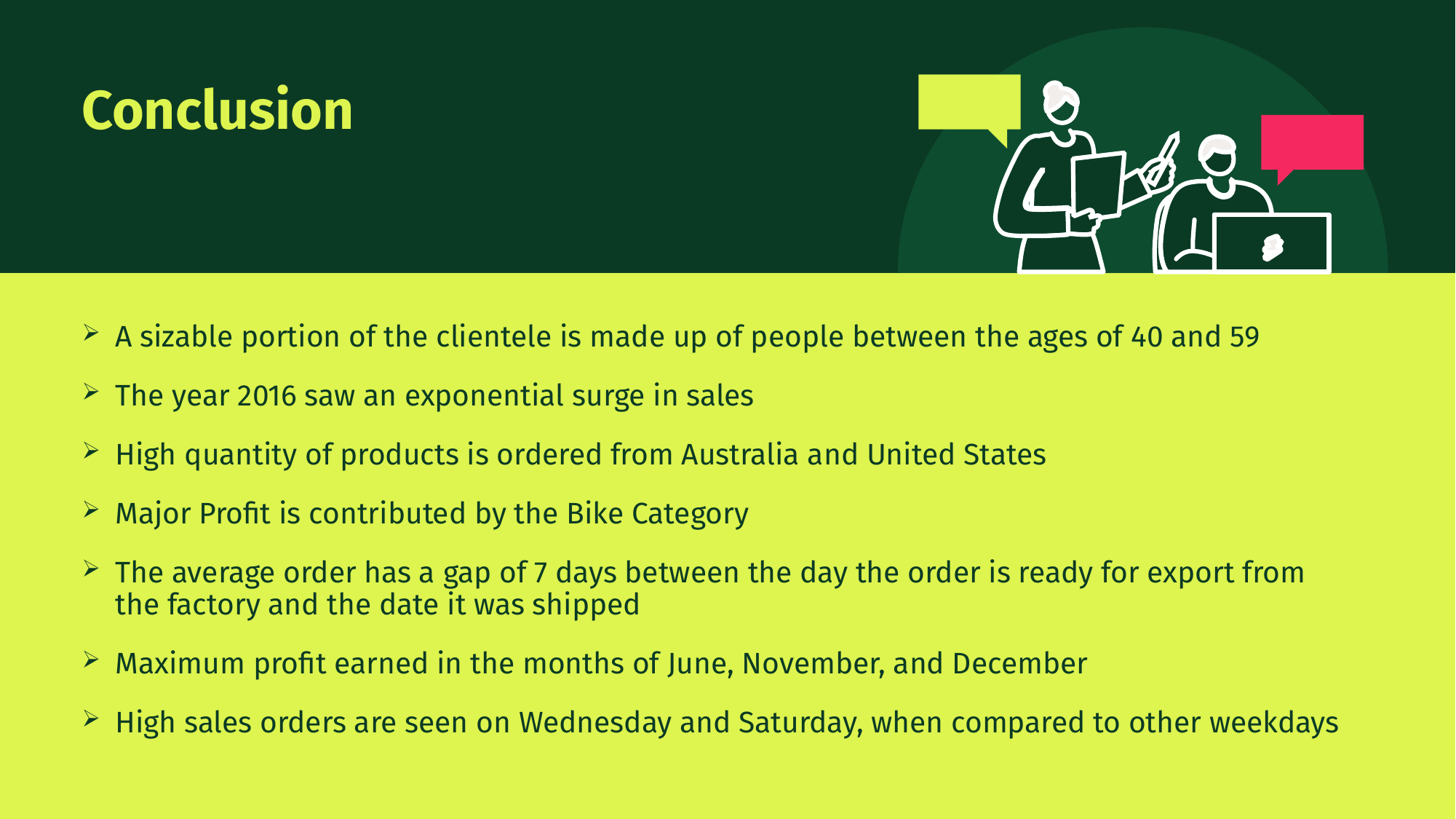

# Conclusion
A sizable portion of the clientele is made up of people between the ages of 40 and 59
The year 2016 saw an exponential surge in sales
High quantity of products is ordered from Australia and United States
Major Profit is contributed by the Bike Category
The average order has a gap of 7 days between the day the order is ready for export from the factory and the date it was shipped
Maximum profit earned in the months of June, November, and December
High sales orders are seen on Wednesday and Saturday, when compared to other weekdays